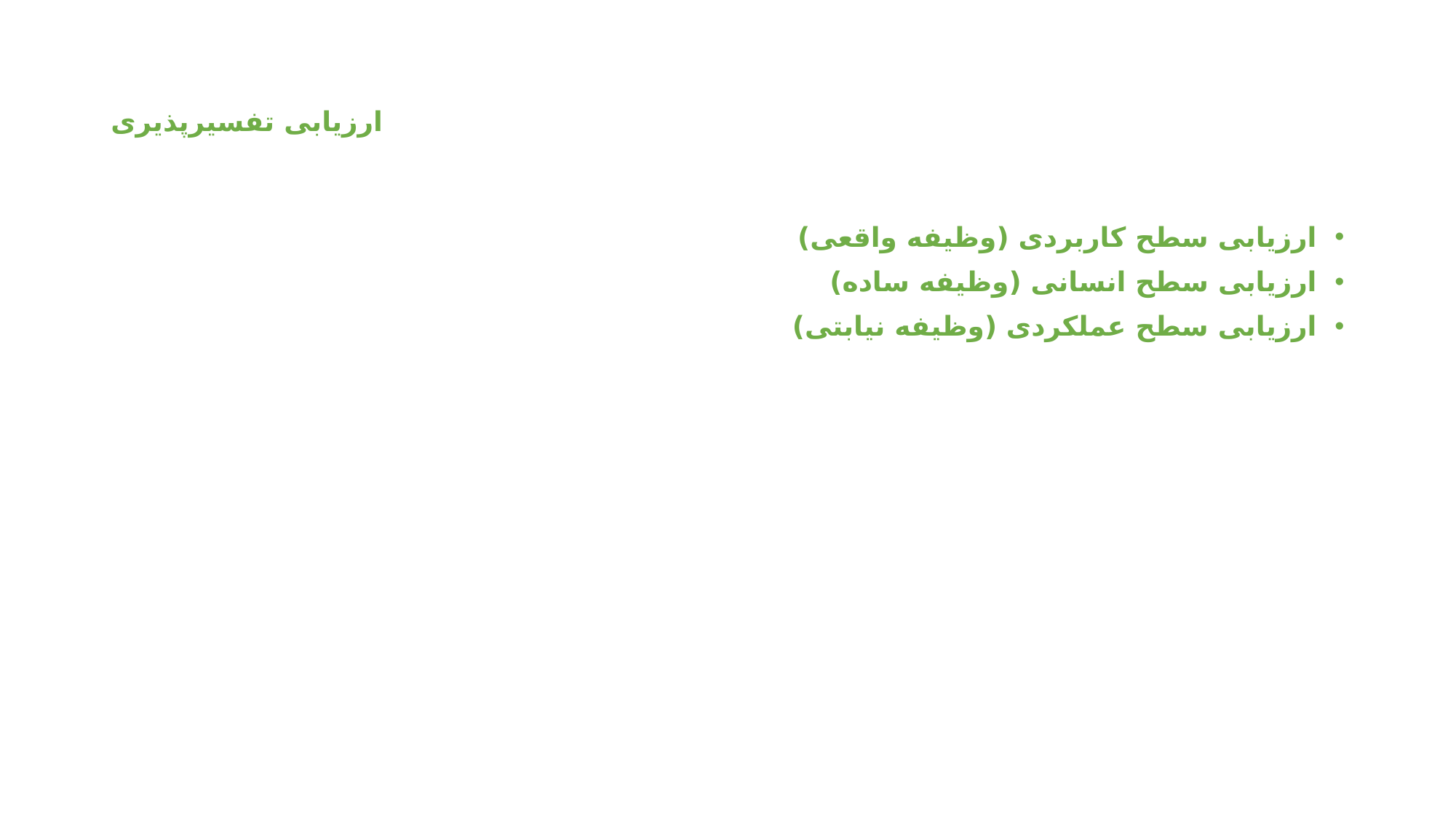

# ارزیابی تفسیرپذیری
ارزیابی سطح کاربردی (وظیفه واقعی)
ارزیابی سطح انسانی (وظیفه ساده)
ارزیابی سطح عملکردی (وظیفه نیابتی)